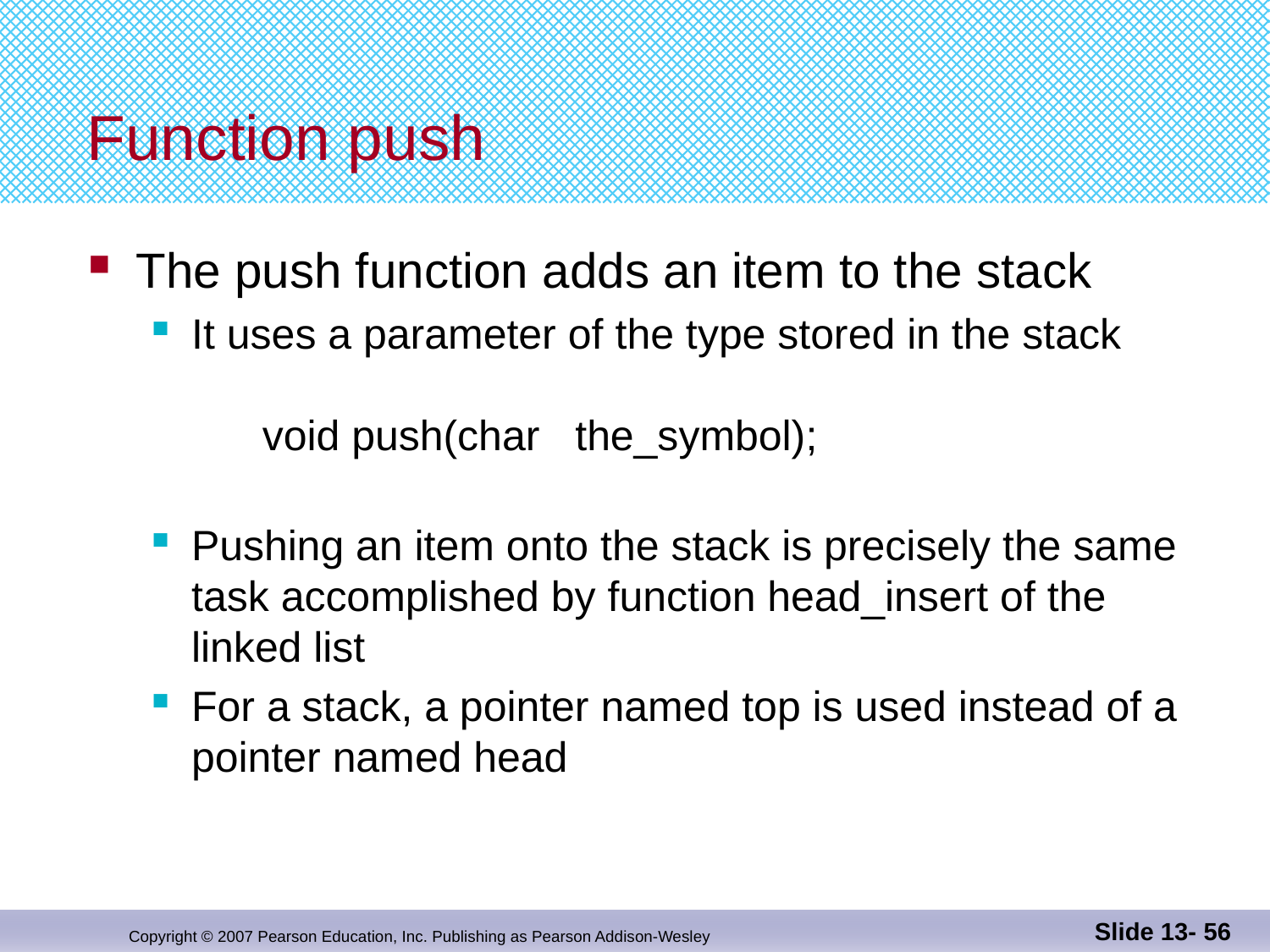

# Function push
The push function adds an item to the stack
It uses a parameter of the type stored in the stack
      void push(char   the_symbol);
Pushing an item onto the stack is precisely the same task accomplished by function head_insert of the linked list
For a stack, a pointer named top is used instead of a pointer named head
Slide 13- 56